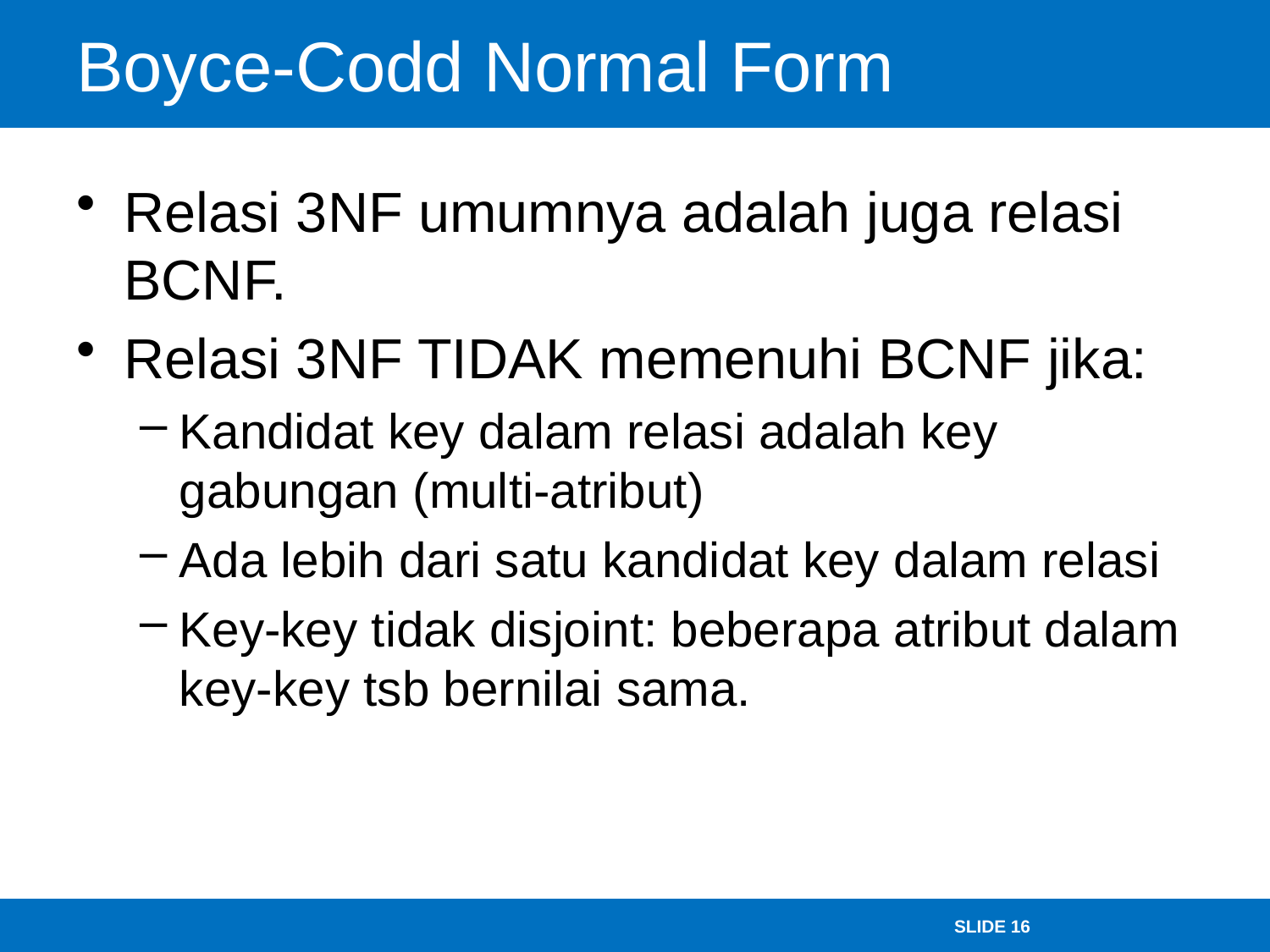

# Boyce-Codd Normal Form
Relasi 3NF umumnya adalah juga relasi BCNF.
Relasi 3NF TIDAK memenuhi BCNF jika:
Kandidat key dalam relasi adalah key gabungan (multi-atribut)
Ada lebih dari satu kandidat key dalam relasi
Key-key tidak disjoint: beberapa atribut dalam key-key tsb bernilai sama.